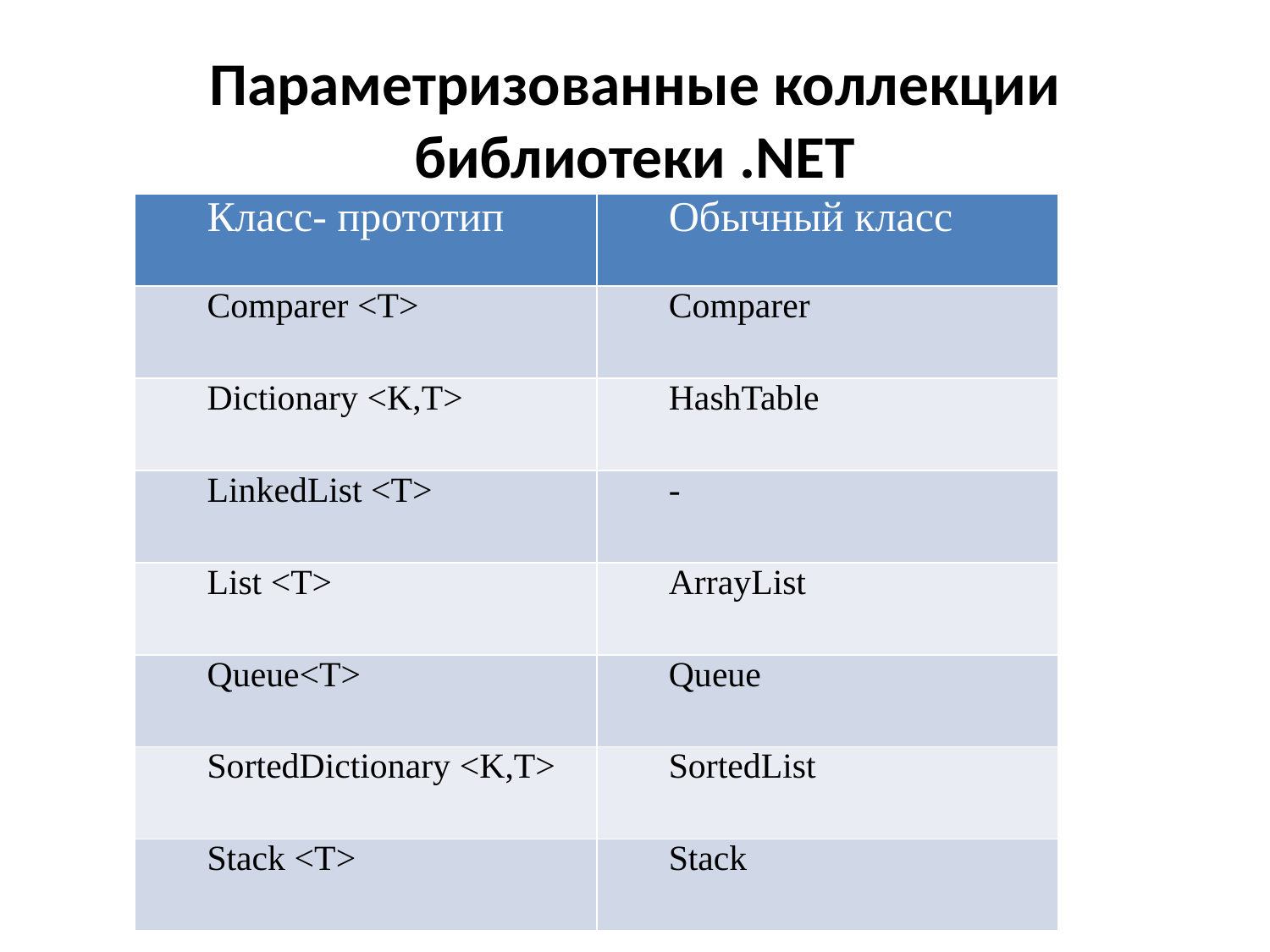

# Параметризованные коллекции библиотеки .NET
| Класс- прототип | Обычный класс |
| --- | --- |
| Comparer <T> | Comparer |
| Dictionary <K,T> | HashTable |
| LinkedList <T> | - |
| List <T> | ArrayList |
| Queue<T> | Queue |
| SortedDictionary <K,T> | SortedList |
| Stack <T> | Stack |